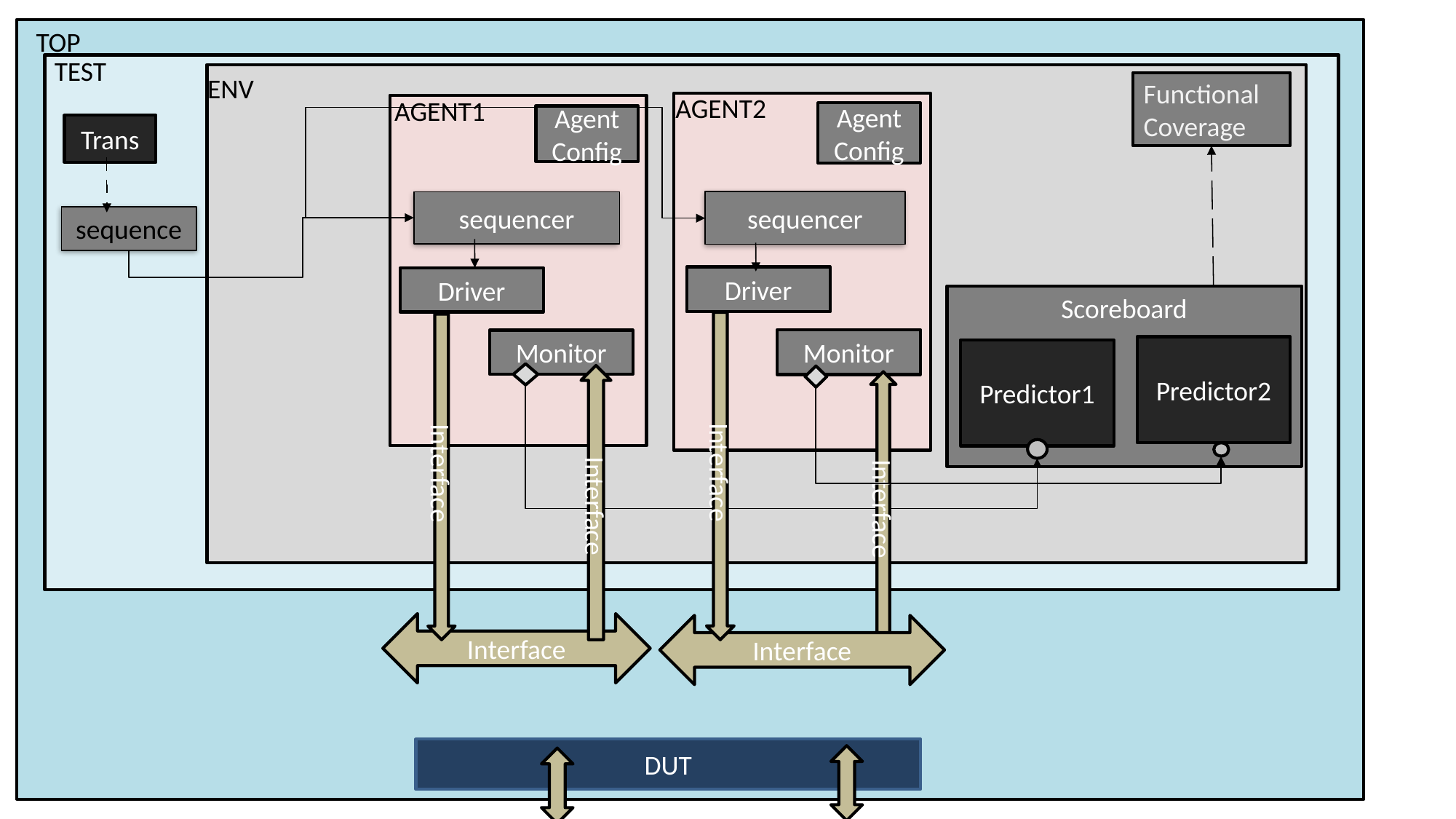

TOP
TEST

ENV
Functional Coverage
AGENT2
AGENT1

Agent
Config
Agent
Config
Trans

sequencer
sequencer
sequence

Driver
Driver
Scoreboard
Monitor
Monitor
Predictor2
Predictor1

Interface
Interface
Interface
Interface
Interface
DUT
Interface